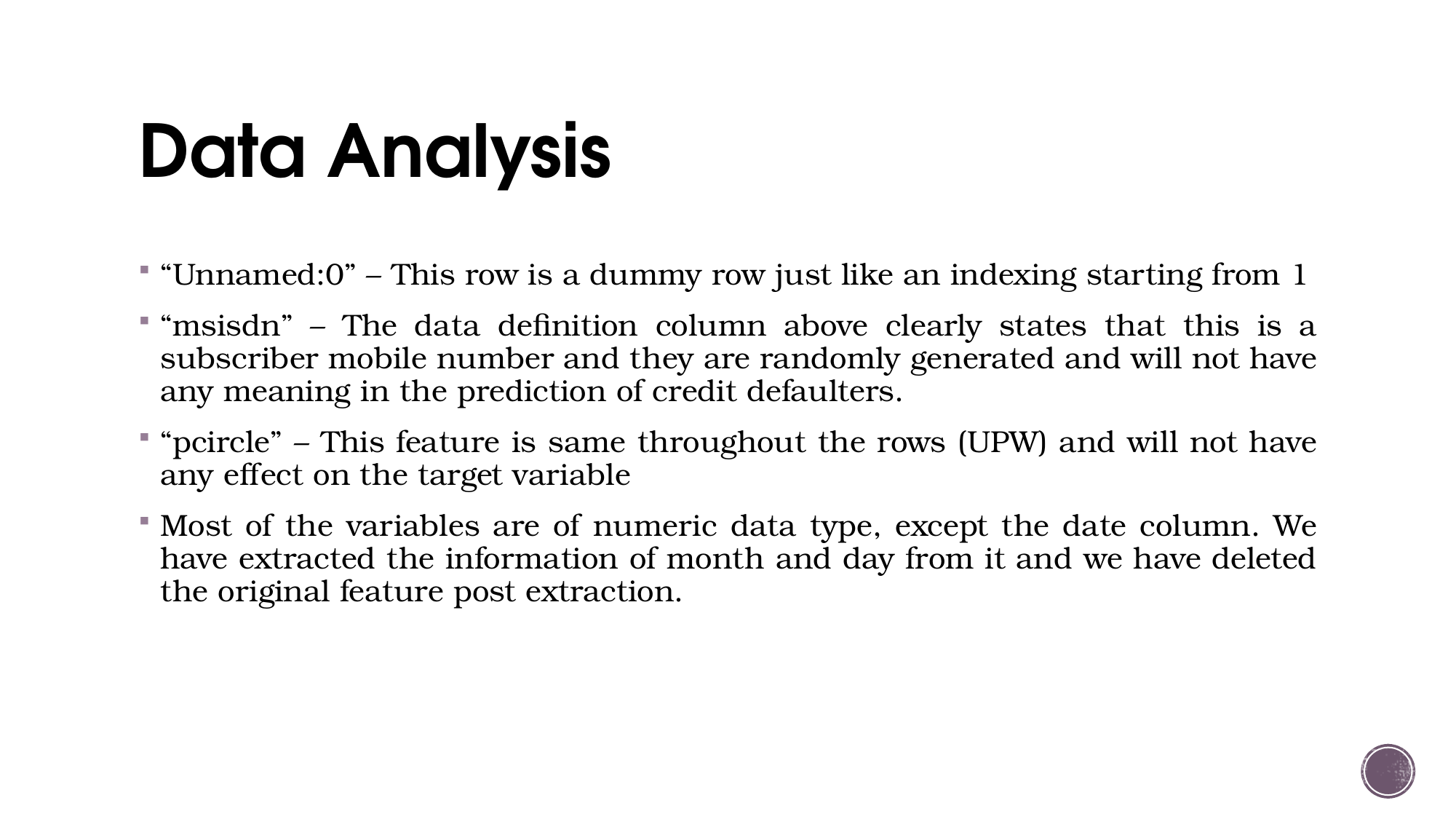

# Data Analysis
“Unnamed:0” – This row is a dummy row just like an indexing starting from 1
“msisdn” – The data definition column above clearly states that this is a subscriber mobile number and they are randomly generated and will not have any meaning in the prediction of credit defaulters.
“pcircle” – This feature is same throughout the rows (UPW) and will not have any effect on the target variable
Most of the variables are of numeric data type, except the date column. We have extracted the information of month and day from it and we have deleted the original feature post extraction.